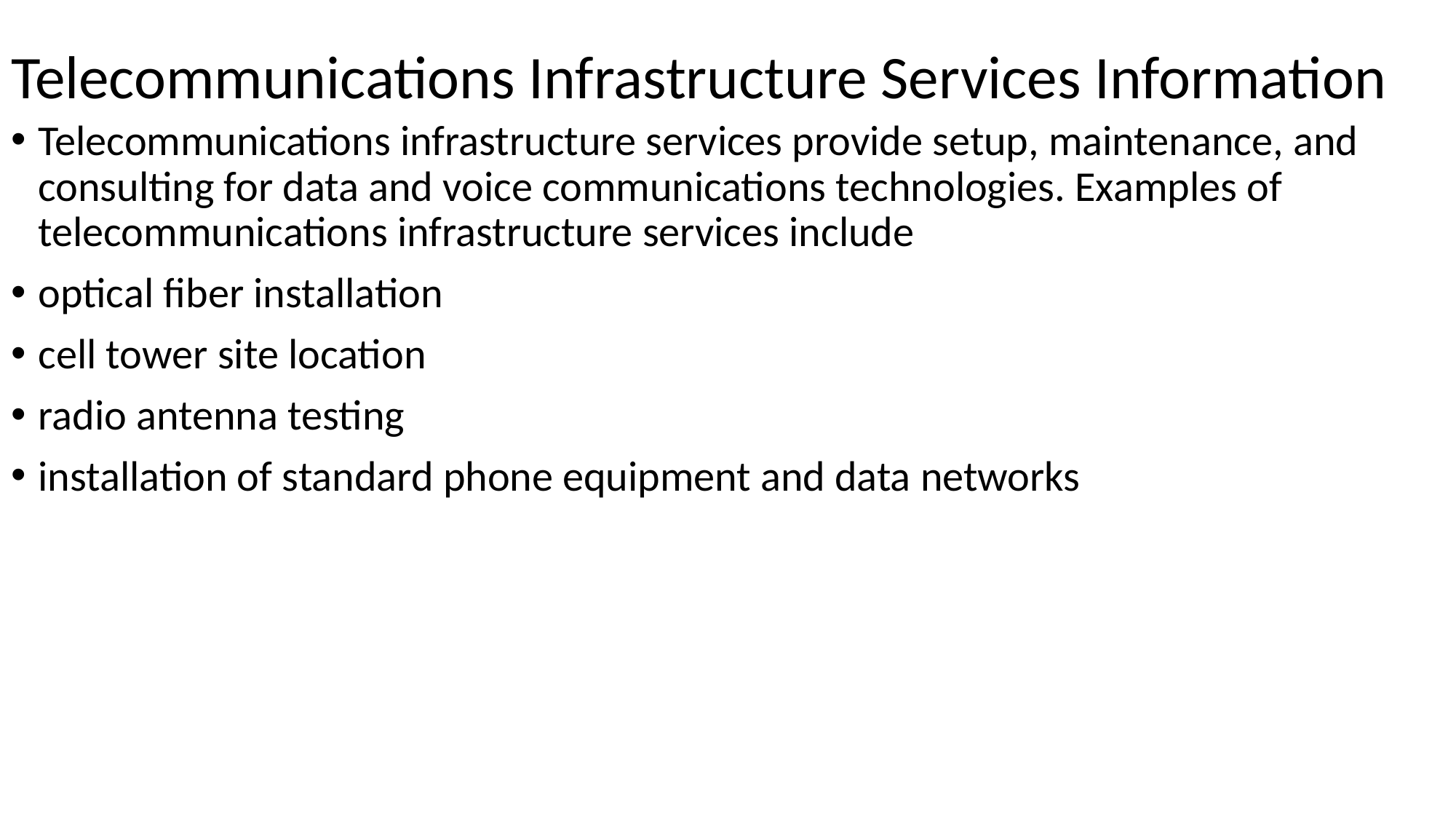

# Telecommunications Infrastructure Services Information
Telecommunications infrastructure services provide setup, maintenance, and consulting for data and voice communications technologies. Examples of telecommunications infrastructure services include
optical fiber installation
cell tower site location
radio antenna testing
installation of standard phone equipment and data networks